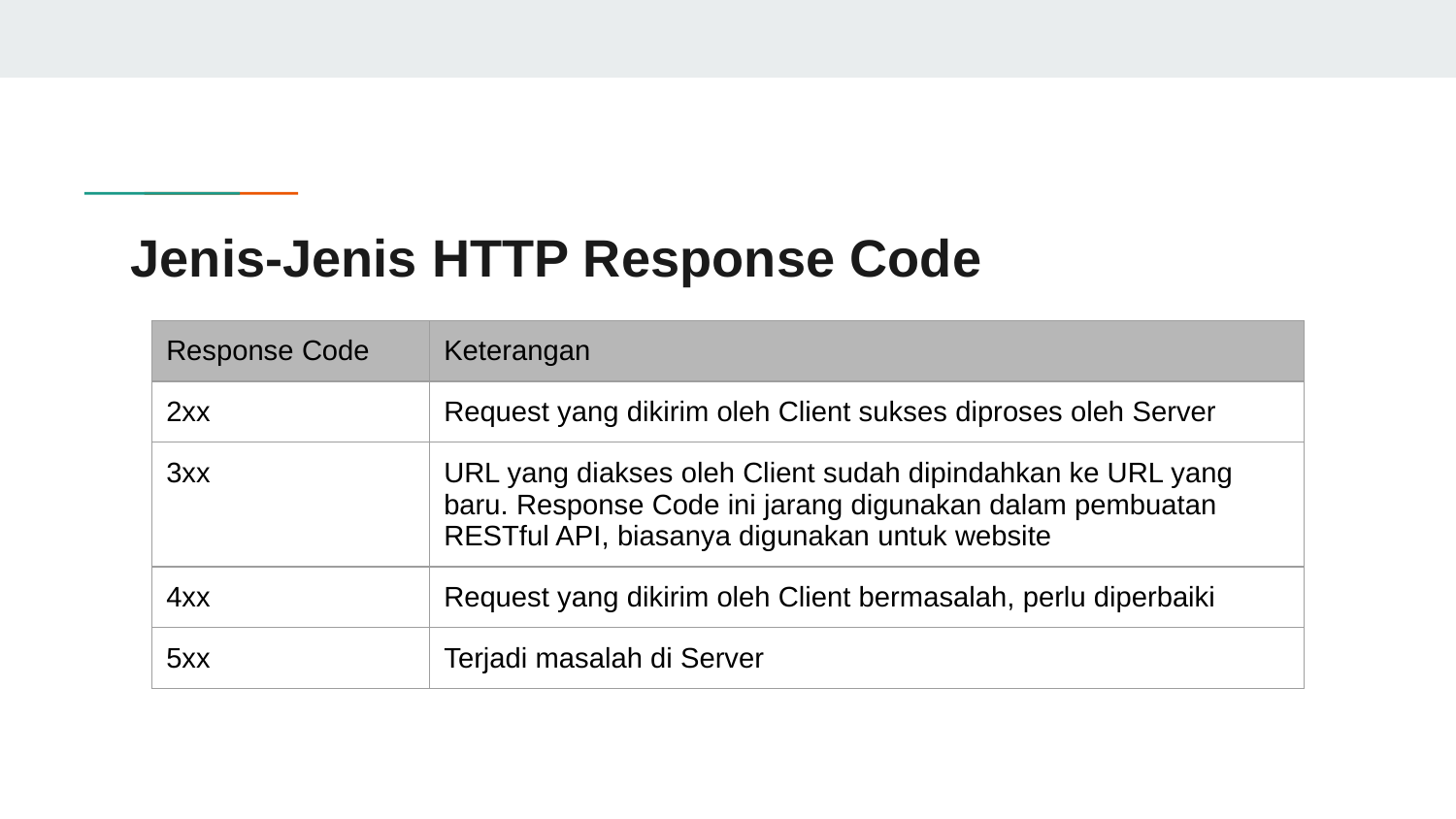

# Jenis-Jenis HTTP Response Code
| Response Code | Keterangan |
| --- | --- |
| 2xx | Request yang dikirim oleh Client sukses diproses oleh Server |
| 3xx | URL yang diakses oleh Client sudah dipindahkan ke URL yang baru. Response Code ini jarang digunakan dalam pembuatan RESTful API, biasanya digunakan untuk website |
| 4xx | Request yang dikirim oleh Client bermasalah, perlu diperbaiki |
| 5xx | Terjadi masalah di Server |